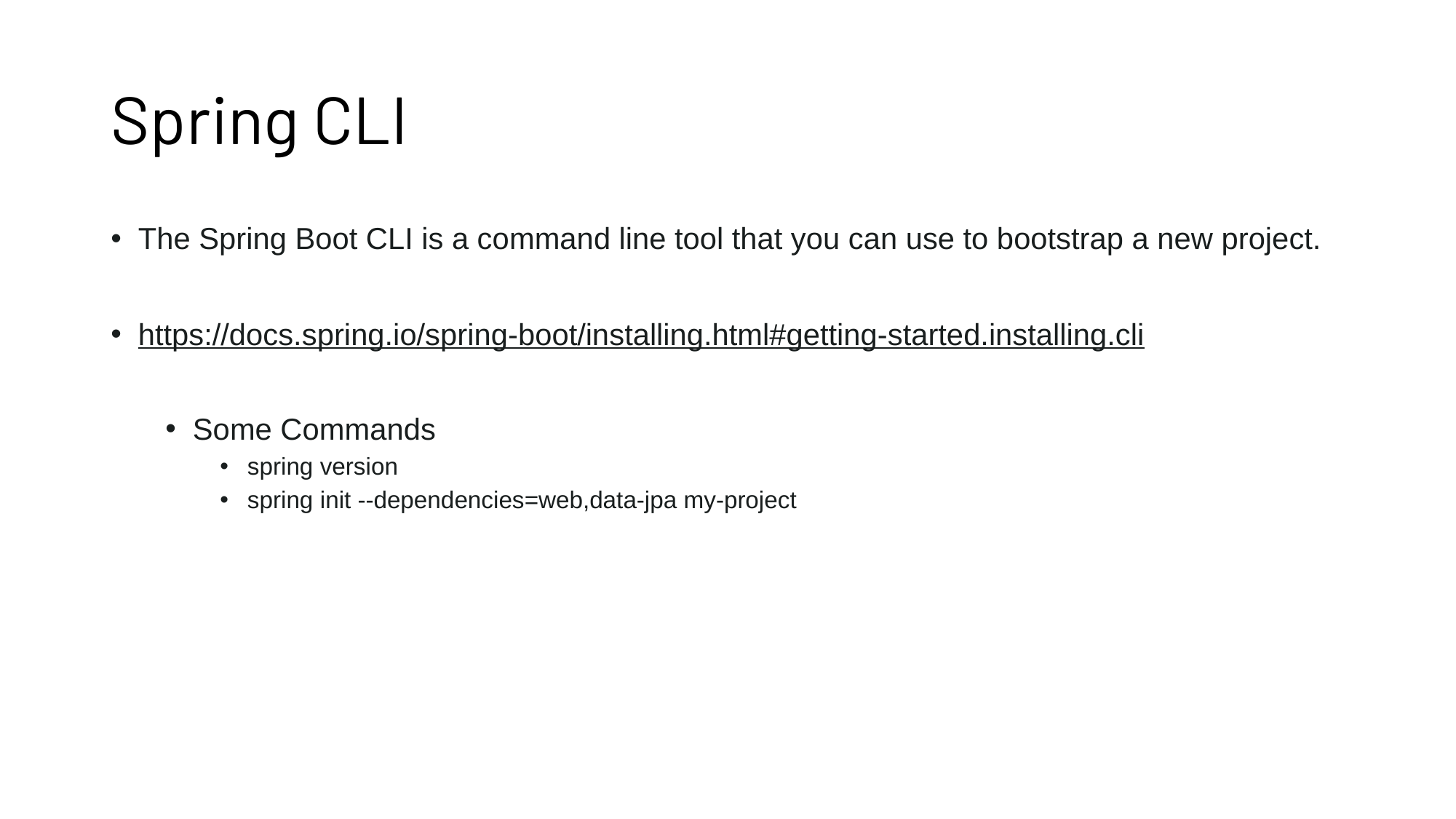

# Spring CLI
The Spring Boot CLI is a command line tool that you can use to bootstrap a new project.

https://docs.spring.io/spring-boot/installing.html#getting-started.installing.cli

Some Commands
spring version
spring init --dependencies=web,data-jpa my-project